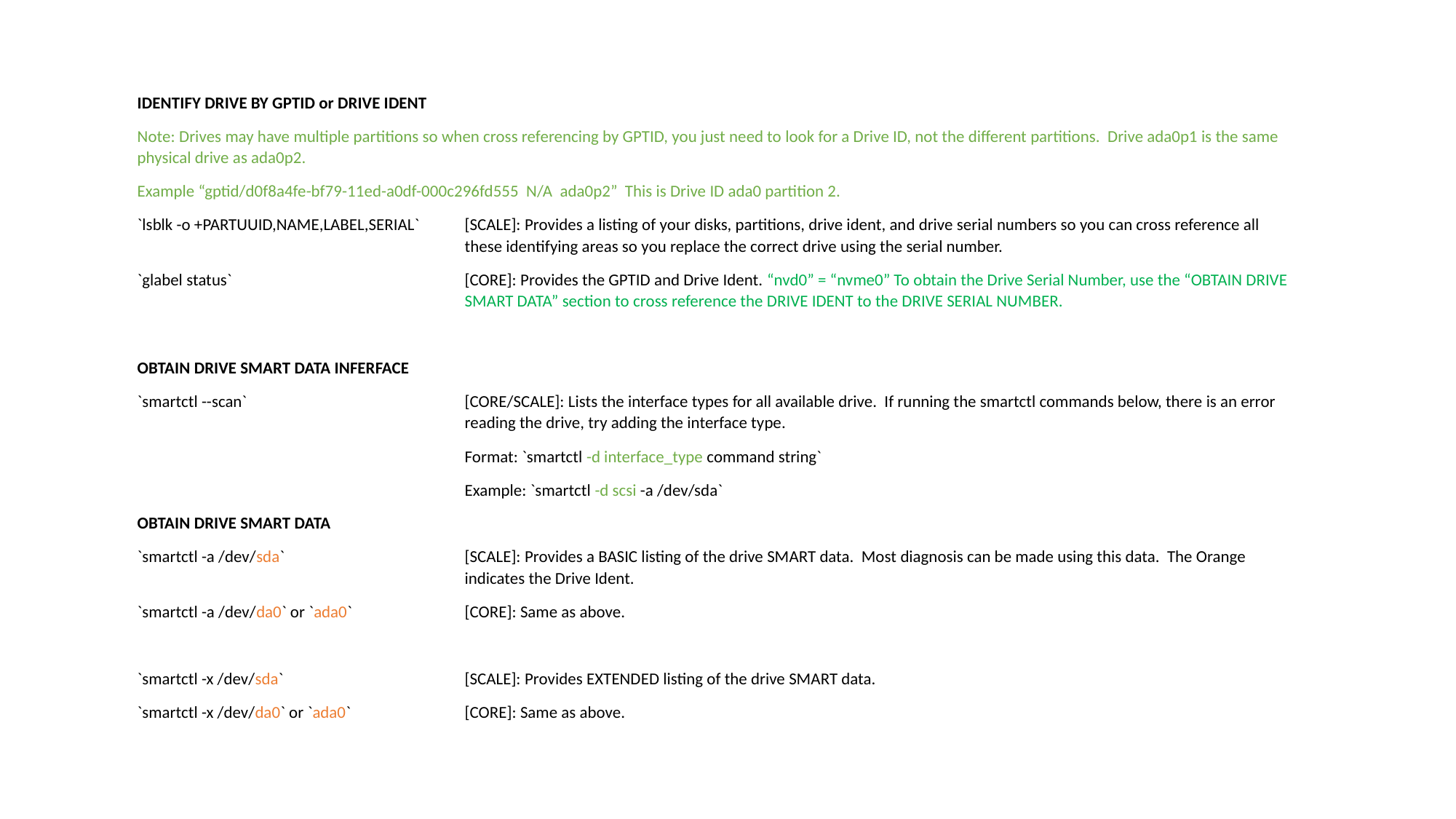

IDENTIFY DRIVE BY GPTID or DRIVE IDENT
Note: Drives may have multiple partitions so when cross referencing by GPTID, you just need to look for a Drive ID, not the different partitions.  Drive ada0p1 is the same physical drive as ada0p2.
Example “gptid/d0f8a4fe-bf79-11ed-a0df-000c296fd555  N/A  ada0p2”  This is Drive ID ada0 partition 2.
`lsblk -o +PARTUUID,NAME,LABEL,SERIAL`	[SCALE]: Provides a listing of your disks, partitions, drive ident, and drive serial numbers so you can cross reference all these identifying areas so you replace the correct drive using the serial number.
`glabel status`	[CORE]: Provides the GPTID and Drive Ident. “nvd0” = “nvme0” To obtain the Drive Serial Number, use the “OBTAIN DRIVE SMART DATA” section to cross reference the DRIVE IDENT to the DRIVE SERIAL NUMBER.

OBTAIN DRIVE SMART DATA INFERFACE
`smartctl --scan`	[CORE/SCALE]: Lists the interface types for all available drive.  If running the smartctl commands below, there is an error reading the drive, try adding the interface type.
	Format: `smartctl -d interface_type command string`
	Example: `smartctl -d scsi -a /dev/sda`
OBTAIN DRIVE SMART DATA
`smartctl -a /dev/sda`	[SCALE]: Provides a BASIC listing of the drive SMART data.  Most diagnosis can be made using this data.  The Orange indicates the Drive Ident.
`smartctl -a /dev/da0` or `ada0`	[CORE]: Same as above.

`smartctl -x /dev/sda`	[SCALE]: Provides EXTENDED listing of the drive SMART data.
`smartctl -x /dev/da0` or `ada0`	[CORE]: Same as above.